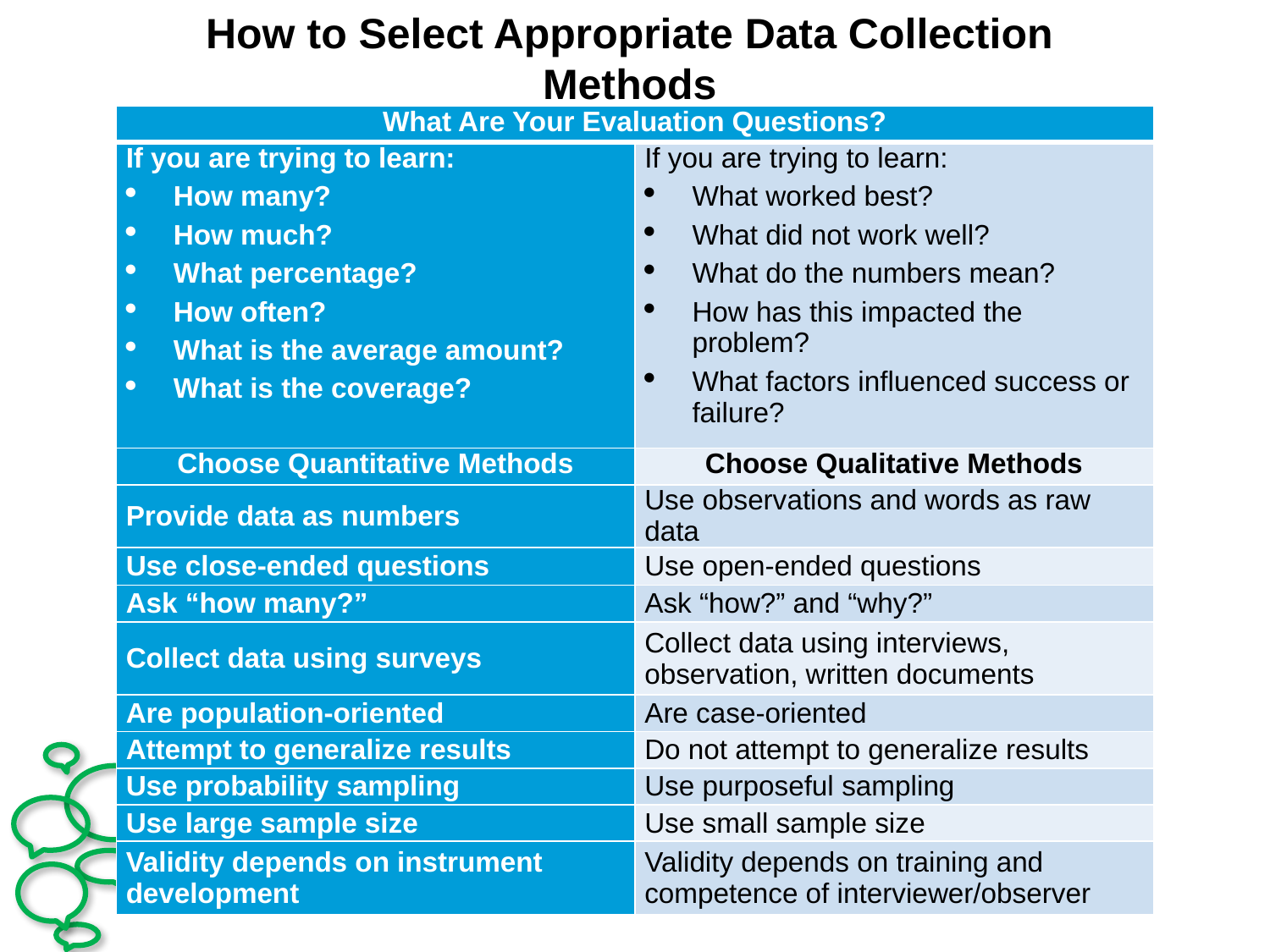

How to Select Appropriate Data Collection Methods
#
| What Are Your Evaluation Questions? |  |
| --- | --- |
| If you are trying to learn: How many? How much? What percentage? How often? What is the average amount? What is the coverage? | If you are trying to learn: What worked best? What did not work well? What do the numbers mean? How has this impacted the problem? What factors influenced success or failure? |
| Choose Quantitative Methods | Choose Qualitative Methods |
| Provide data as numbers | Use observations and words as raw data |
| Use close-ended questions | Use open-ended questions |
| Ask “how many?” | Ask “how?” and “why?” |
| Collect data using surveys | Collect data using interviews, observation, written documents |
| Are population-oriented | Are case-oriented |
| Attempt to generalize results | Do not attempt to generalize results |
| Use probability sampling | Use purposeful sampling |
| Use large sample size | Use small sample size |
| Validity depends on instrument development | Validity depends on training and competence of interviewer/observer |